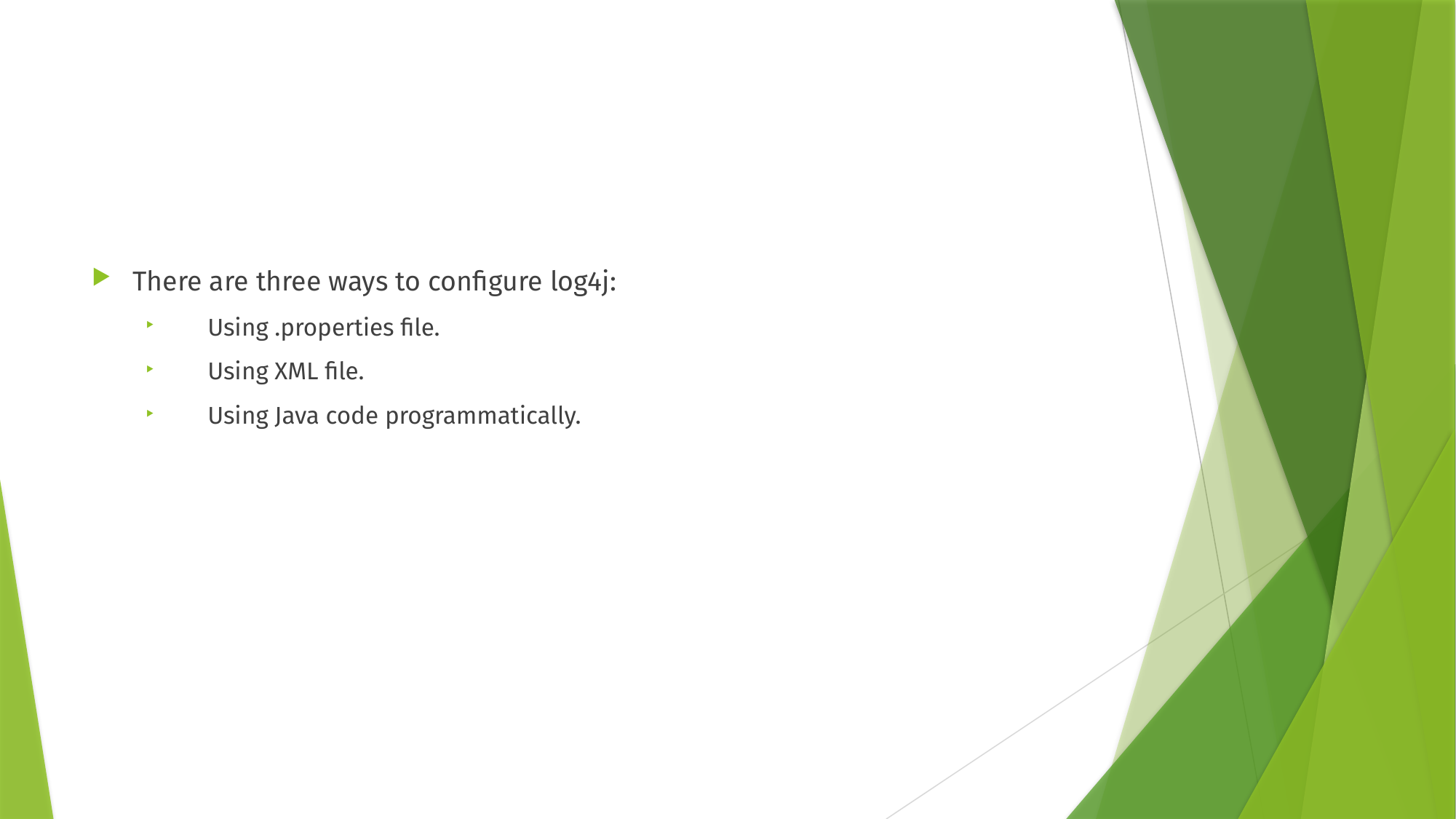

#
There are three ways to configure log4j:
          Using .properties file.
          Using XML file.
          Using Java code programmatically.